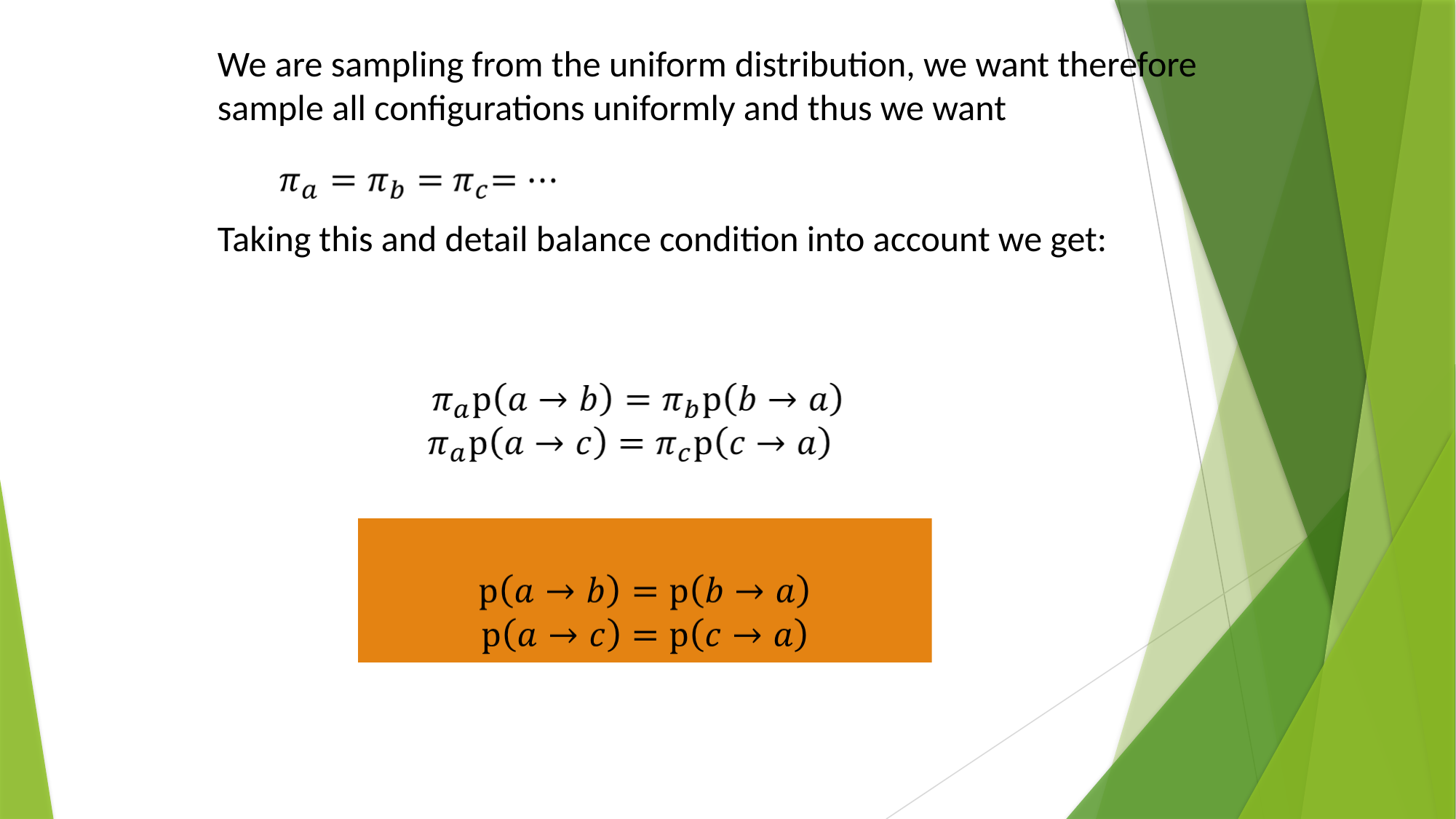

We are sampling from the uniform distribution, we want therefore sample all configurations uniformly and thus we want

Taking this and detail balance condition into account we get: